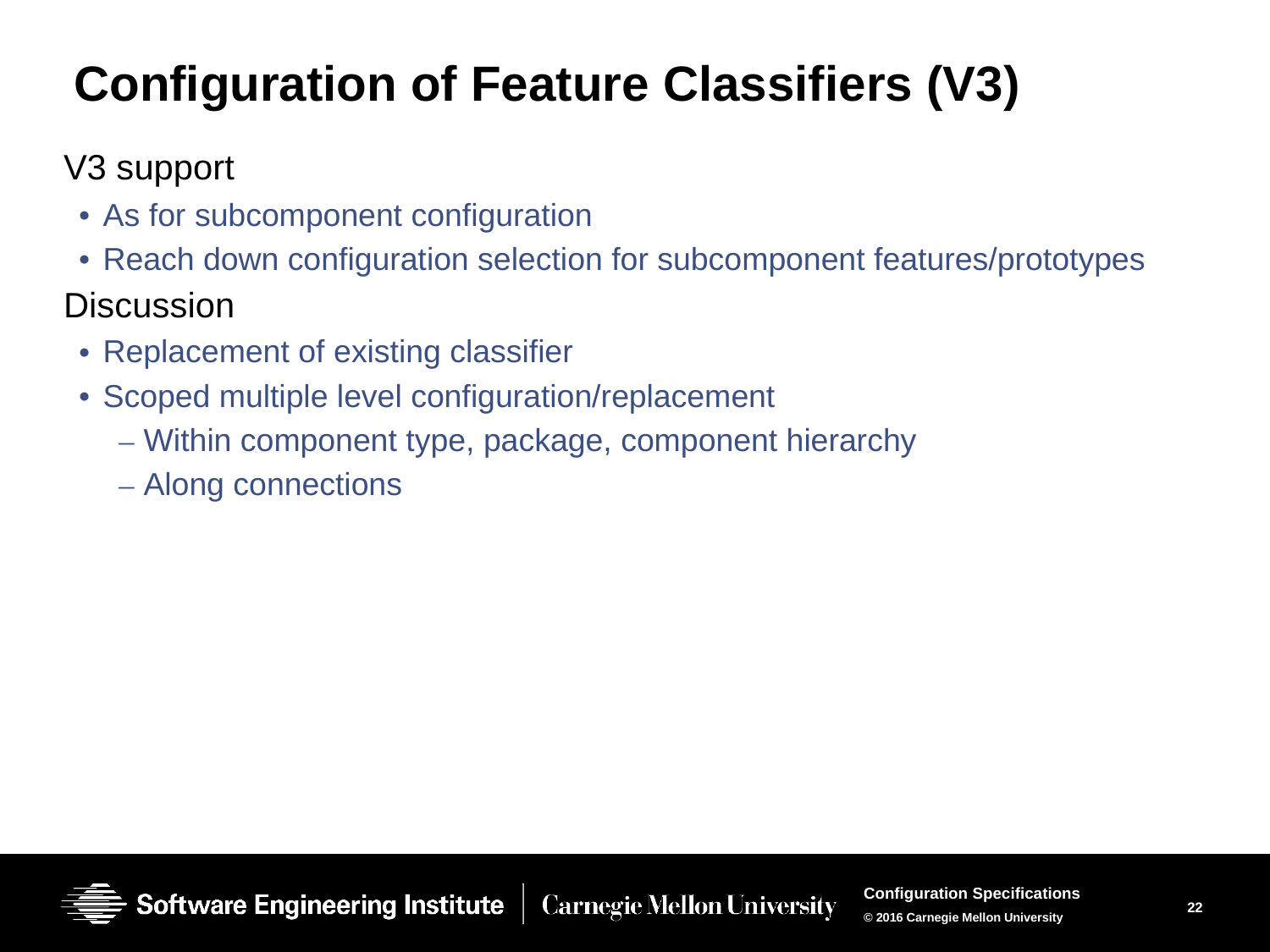

# Configuration of Feature Classifiers (V3)
V3 support
As for subcomponent configuration
Reach down configuration selection for subcomponent features/prototypes
Discussion
Replacement of existing classifier
Scoped multiple level configuration/replacement
Within component type, package, component hierarchy
Along connections